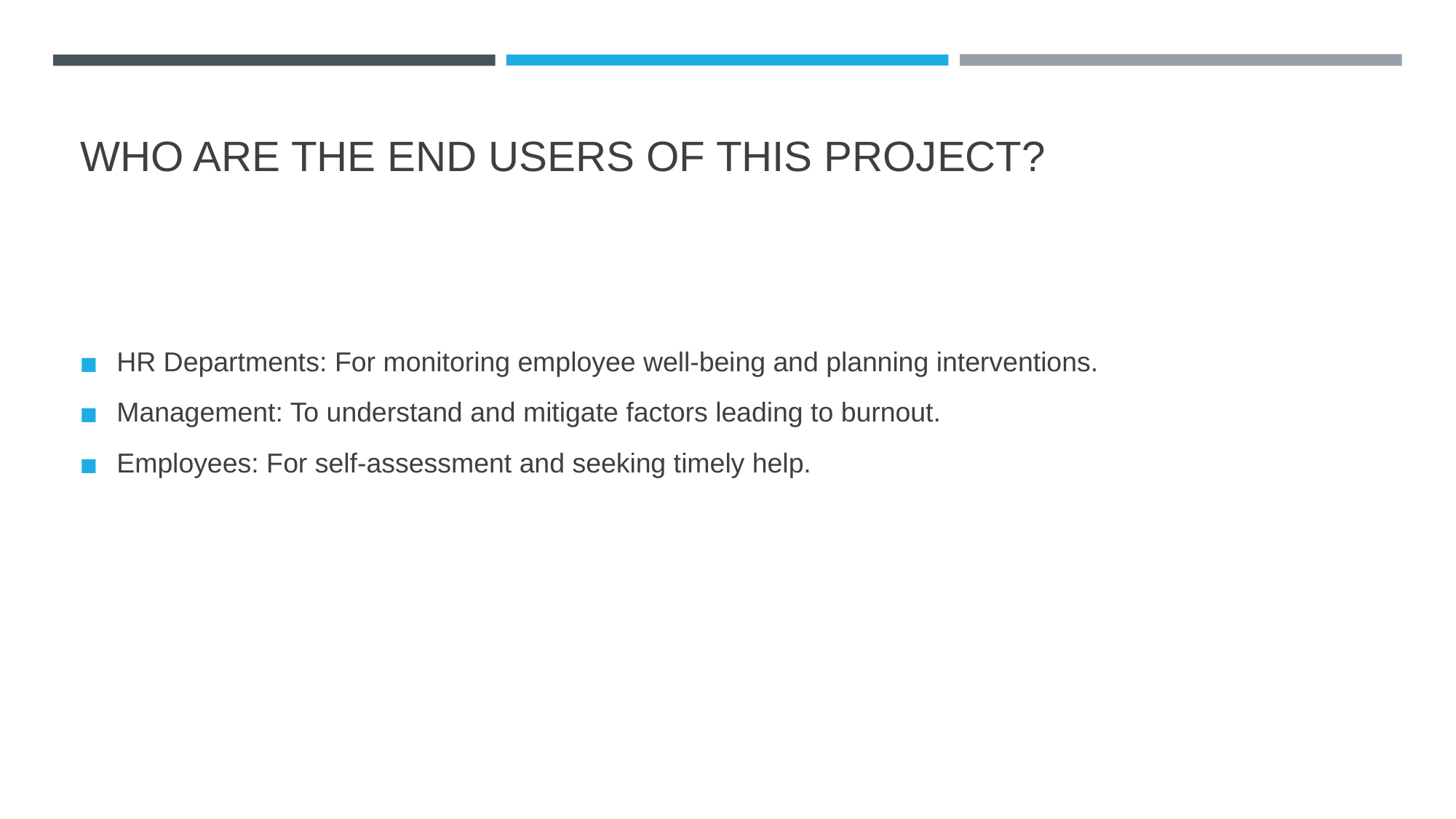

# WHO ARE THE END USERS OF THIS PROJECT?
HR Departments: For monitoring employee well-being and planning interventions.
Management: To understand and mitigate factors leading to burnout.
Employees: For self-assessment and seeking timely help.